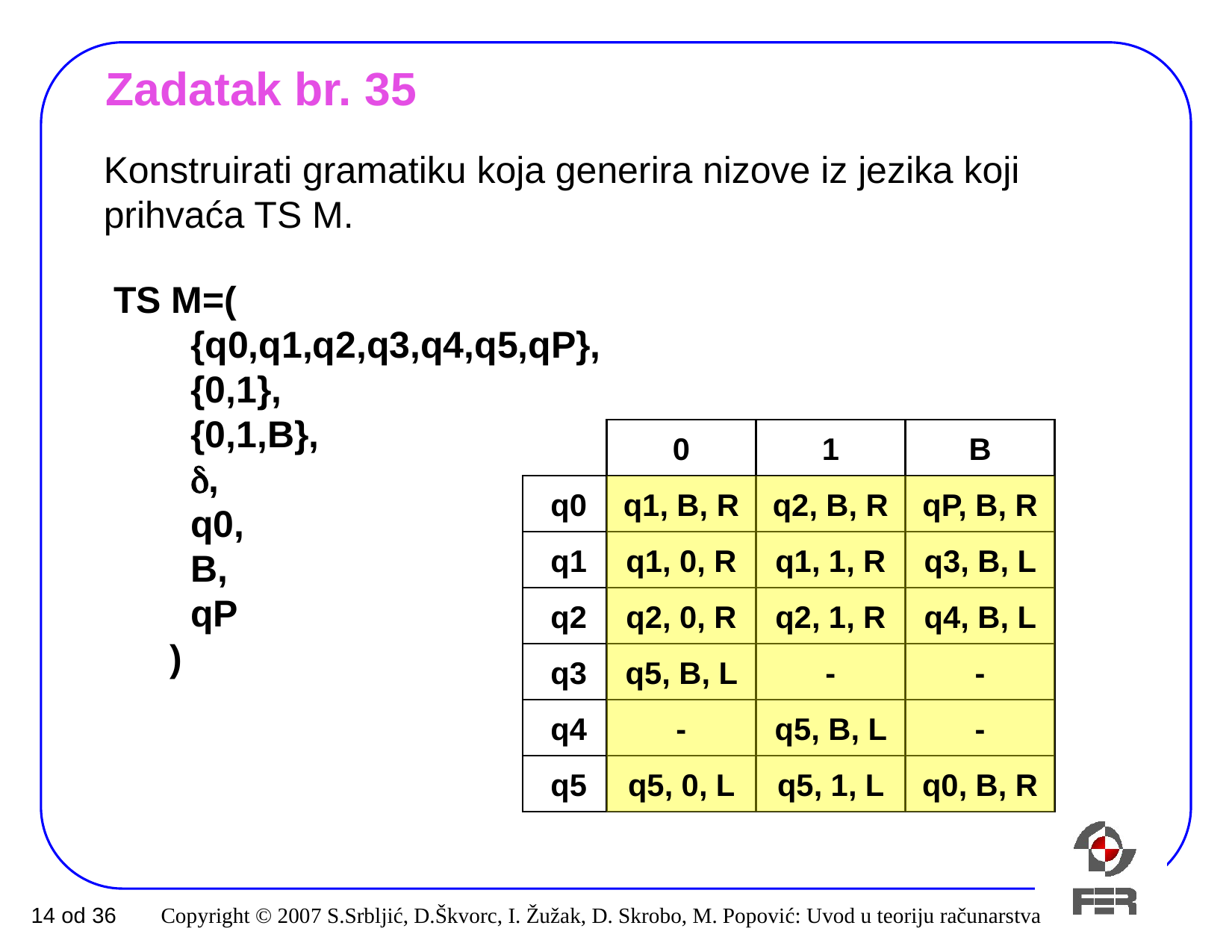

# Zadatak br. 35
 	Konstruirati gramatiku koja generira nizove iz jezika koji prihvaća TS M.
TS M=(
		{q0,q1,q2,q3,q4,q5,qP},
		{0,1},
		{0,1,B},
		δ,
		q0,
		B,
		qP
	)
0
1
B
 q0

 q1, B, R

 q2, B, R

 qP, B, R
 q1

 q1, 0, R

 q1, 1, R

 q3, B, L
 q2

 q2, 0, R

 q2, 1, R

 q4, B, L
 q3

 q5, B, L

-

-
 q4

-

 q5, B, L

-
 q5

 q5, 0, L

 q5, 1, L

 q0, B, R